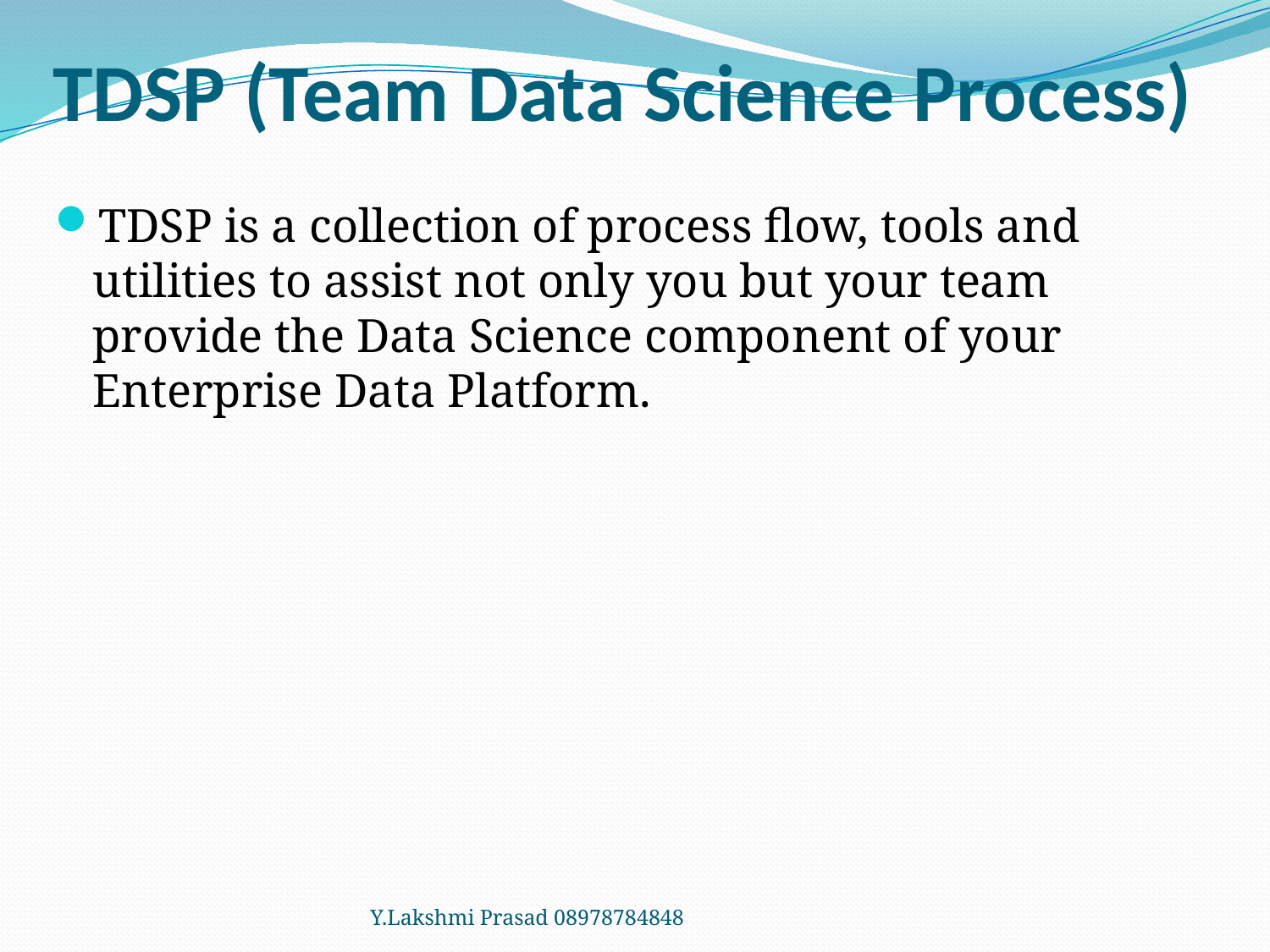

# TDSP (Team Data Science Process)
TDSP is a collection of process flow, tools and utilities to assist not only you but your team provide the Data Science component of your Enterprise Data Platform.

Y.Lakshmi Prasad 08978784848